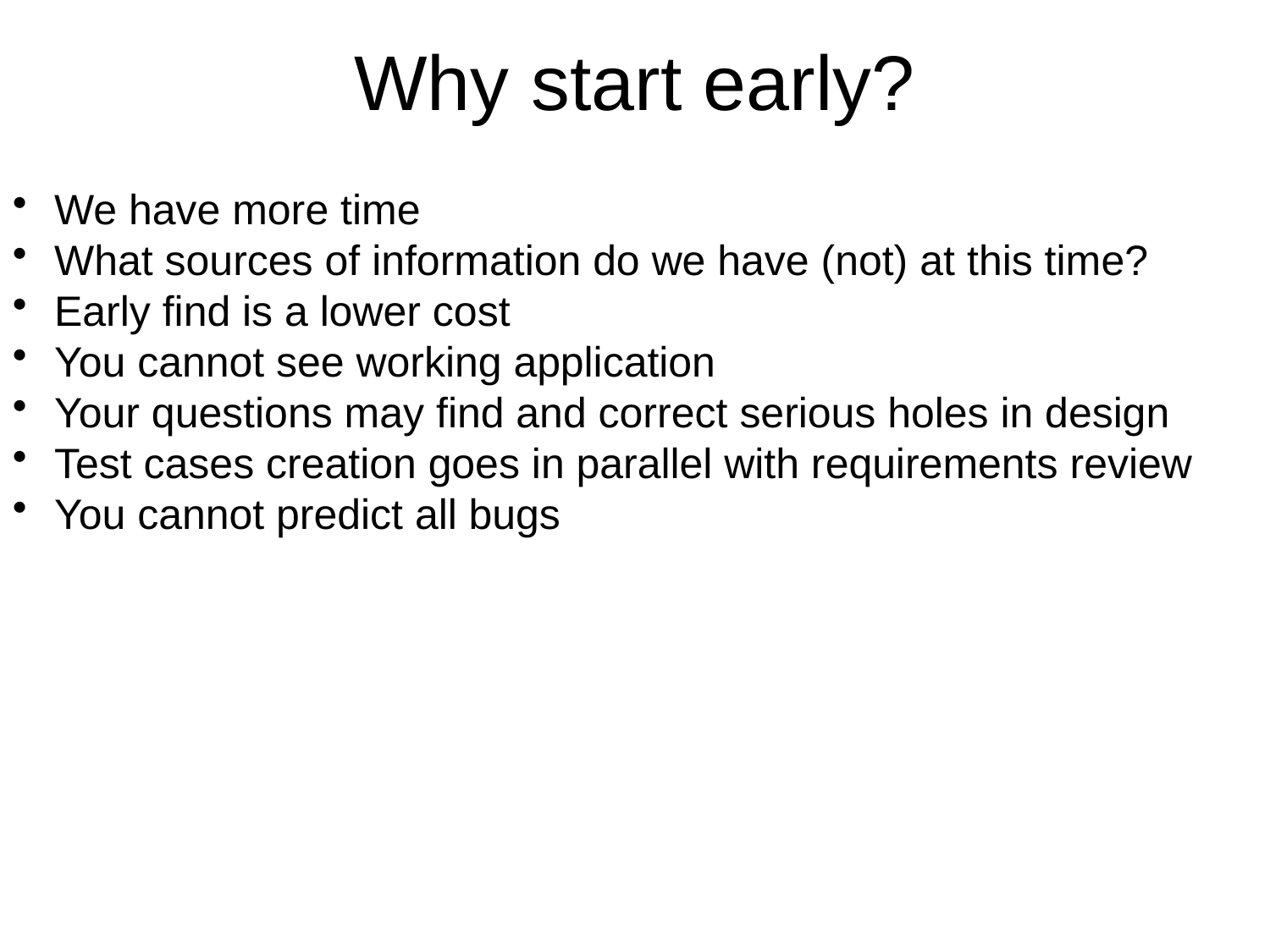

# Why start early?
 We have more time
 What sources of information do we have (not) at this time?
 Early find is a lower cost
 You cannot see working application
 Your questions may find and correct serious holes in design
 Test cases creation goes in parallel with requirements review
 You cannot predict all bugs